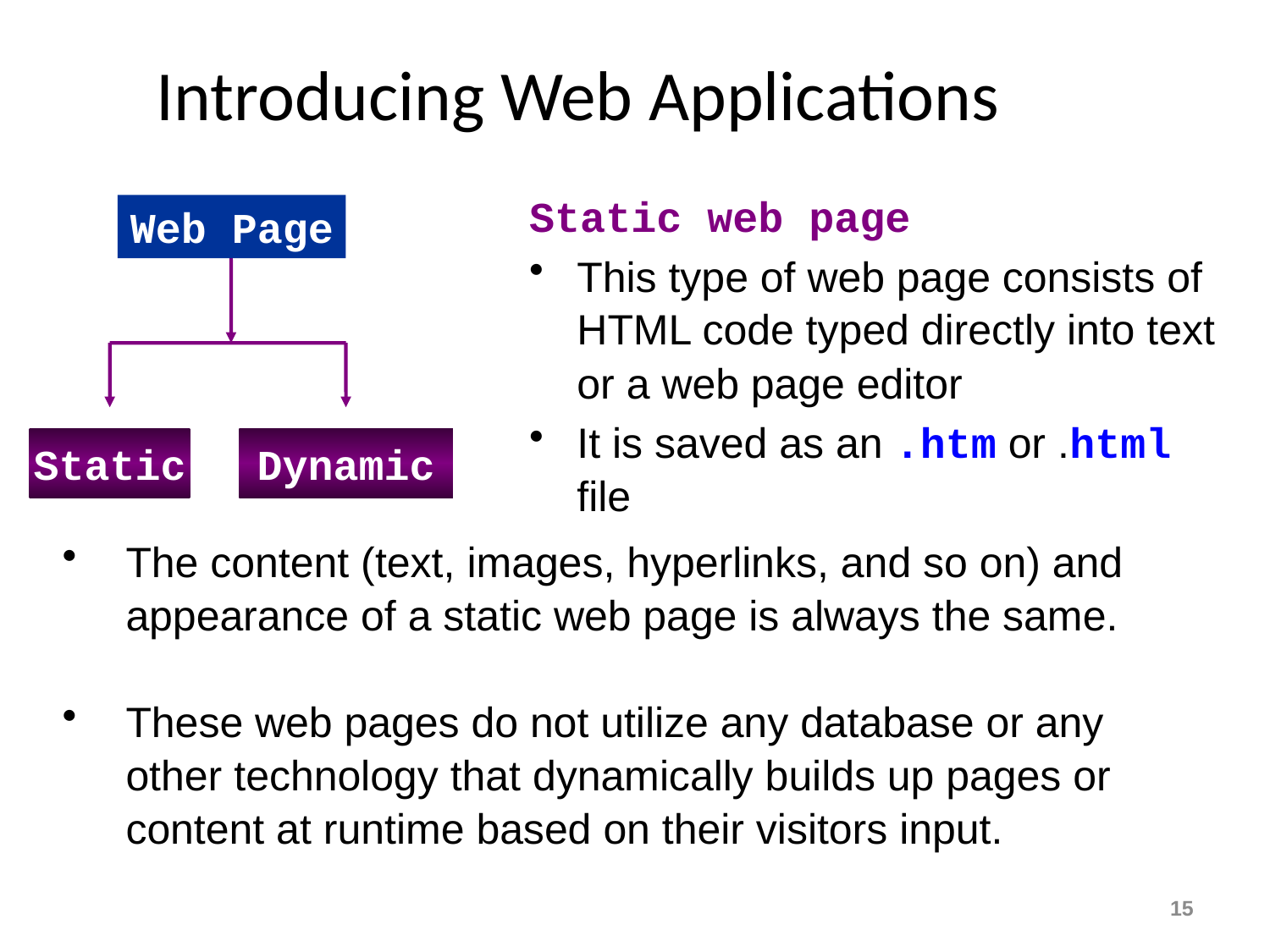

# Introducing Web Applications
Static web page
This type of web page consists of HTML code typed directly into text or a web page editor
It is saved as an .htm or .html file
Web Page

Static
Dynamic
The content (text, images, hyperlinks, and so on) and  appearance of a static web page is always the same.

These web pages do not utilize any database or any other technology that dynamically builds up pages or content at runtime based on their visitors input.
15